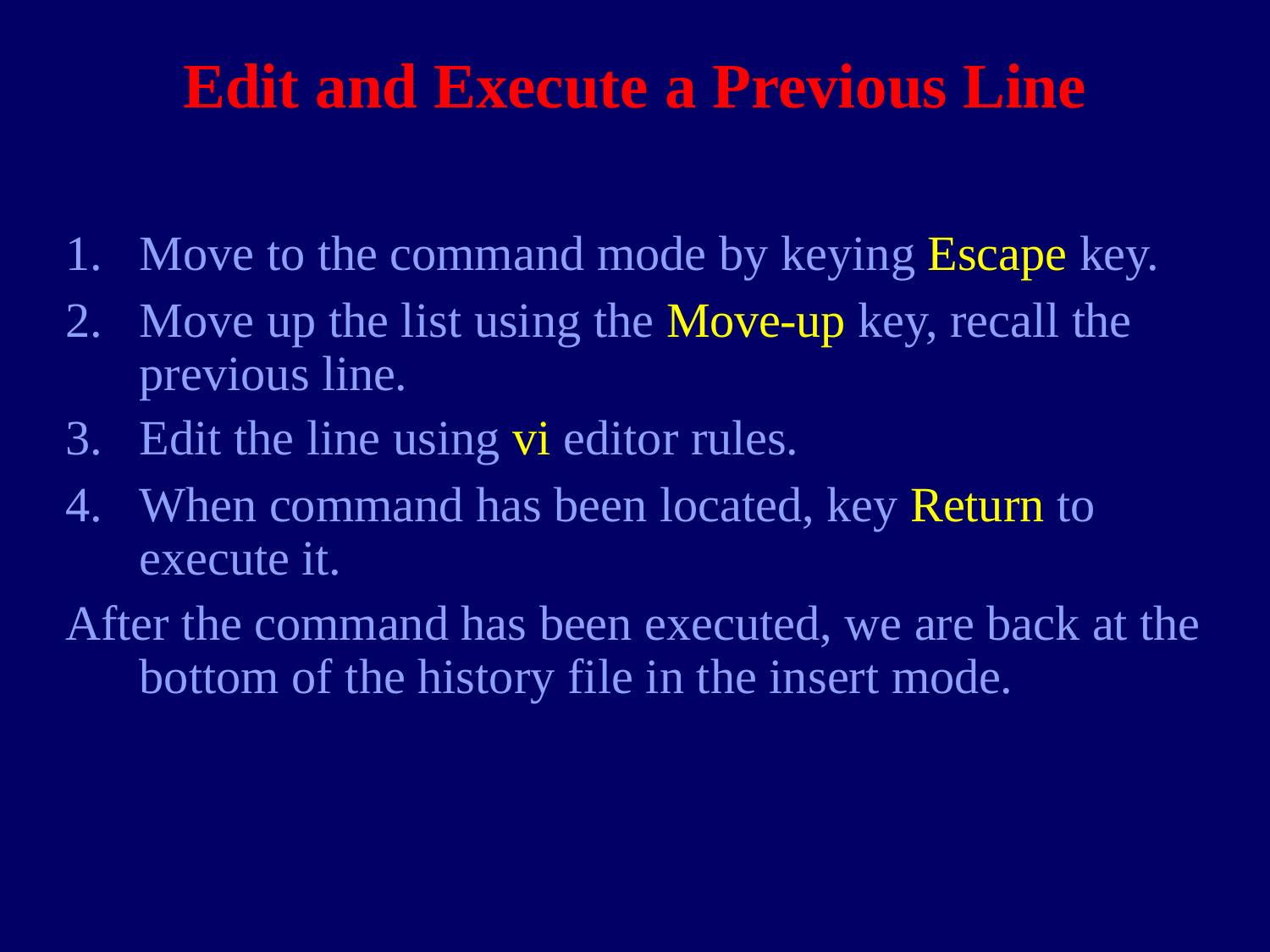

# Edit and Execute a Previous Line
Move to the command mode by keying Escape key.
Move up the list using the Move-up key, recall the previous line.
Edit the line using vi editor rules.
When command has been located, key Return to execute it.
After the command has been executed, we are back at the bottom of the history file in the insert mode.